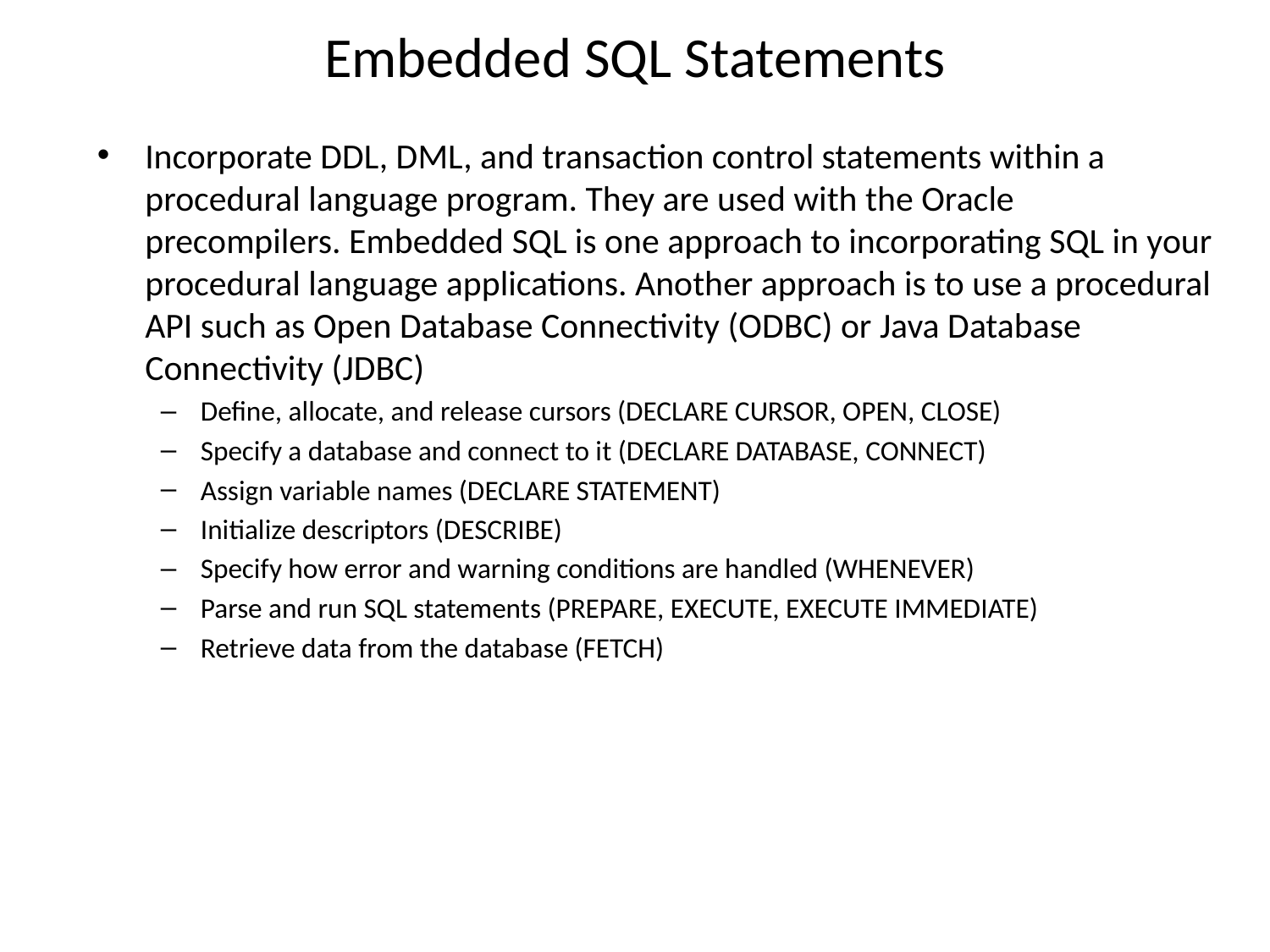

# Embedded SQL Statements
Incorporate DDL, DML, and transaction control statements within a procedural language program. They are used with the Oracle precompilers. Embedded SQL is one approach to incorporating SQL in your procedural language applications. Another approach is to use a procedural API such as Open Database Connectivity (ODBC) or Java Database Connectivity (JDBC)
Define, allocate, and release cursors (DECLARE CURSOR, OPEN, CLOSE)
Specify a database and connect to it (DECLARE DATABASE, CONNECT)
Assign variable names (DECLARE STATEMENT)
Initialize descriptors (DESCRIBE)
Specify how error and warning conditions are handled (WHENEVER)
Parse and run SQL statements (PREPARE, EXECUTE, EXECUTE IMMEDIATE)
Retrieve data from the database (FETCH)